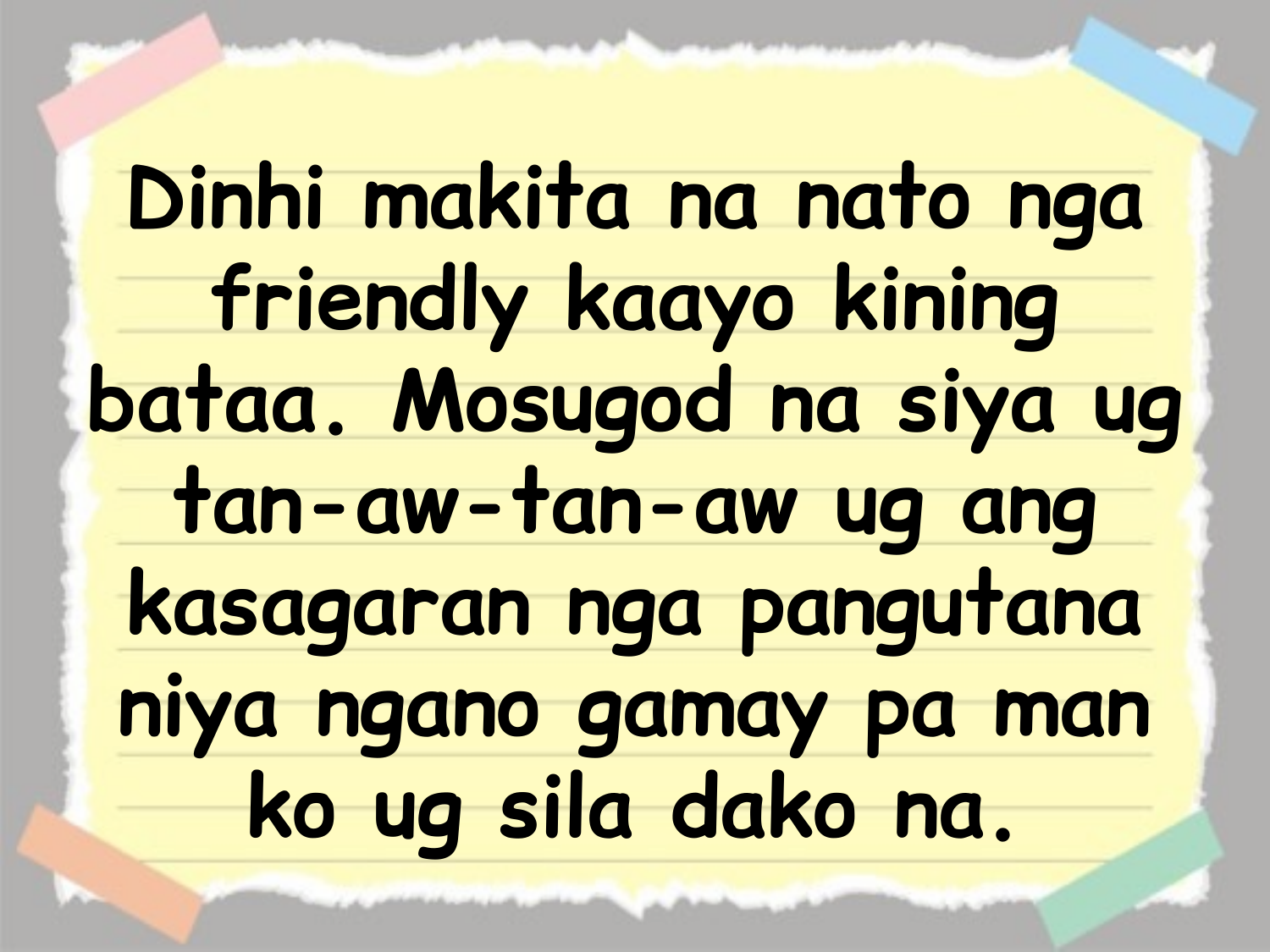

Dinhi makita na nato nga friendly kaayo kining bataa. Mosugod na siya ug tan-aw-tan-aw ug ang kasagaran nga pangutana niya ngano gamay pa man ko ug sila dako na.